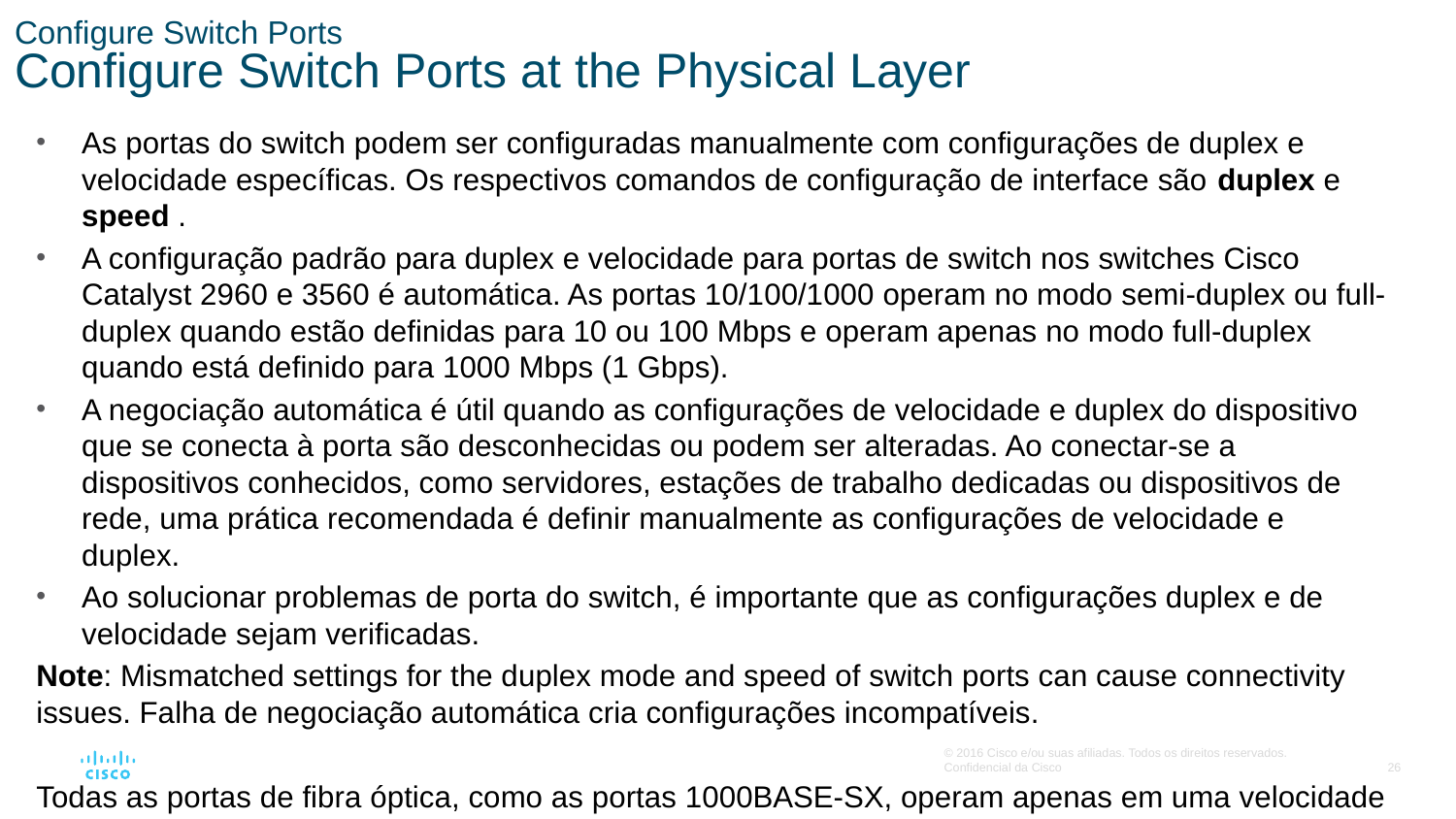

# Configure Switch Ports Configure Switch Ports at the Physical Layer
As portas do switch podem ser configuradas manualmente com configurações de duplex e velocidade específicas. Os respectivos comandos de configuração de interface são duplex e speed .
A configuração padrão para duplex e velocidade para portas de switch nos switches Cisco Catalyst 2960 e 3560 é automática. As portas 10/100/1000 operam no modo semi-duplex ou full-duplex quando estão definidas para 10 ou 100 Mbps e operam apenas no modo full-duplex quando está definido para 1000 Mbps (1 Gbps).
A negociação automática é útil quando as configurações de velocidade e duplex do dispositivo que se conecta à porta são desconhecidas ou podem ser alteradas. Ao conectar-se a dispositivos conhecidos, como servidores, estações de trabalho dedicadas ou dispositivos de rede, uma prática recomendada é definir manualmente as configurações de velocidade e duplex.
Ao solucionar problemas de porta do switch, é importante que as configurações duplex e de velocidade sejam verificadas.
Note: Mismatched settings for the duplex mode and speed of switch ports can cause connectivity issues. Falha de negociação automática cria configurações incompatíveis.

Todas as portas de fibra óptica, como as portas 1000BASE-SX, operam apenas em uma velocidade predefinida e são sempre full-duplex